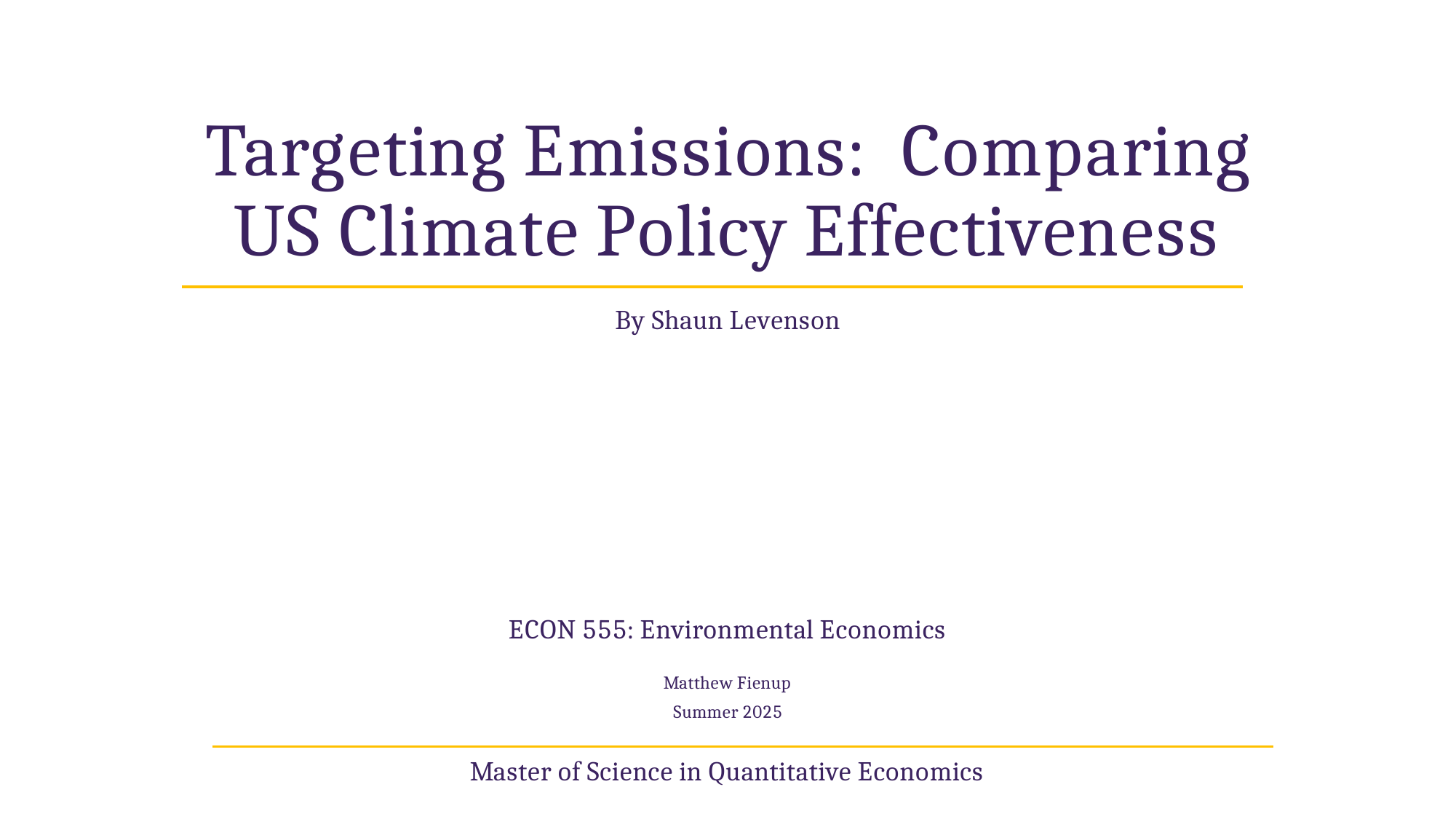

# Targeting Emissions:  Comparing US Climate Policy Effectiveness
By Shaun Levenson
ECON 555: Environmental Economics
Matthew Fienup
Summer 2025
Master of Science in Quantitative Economics